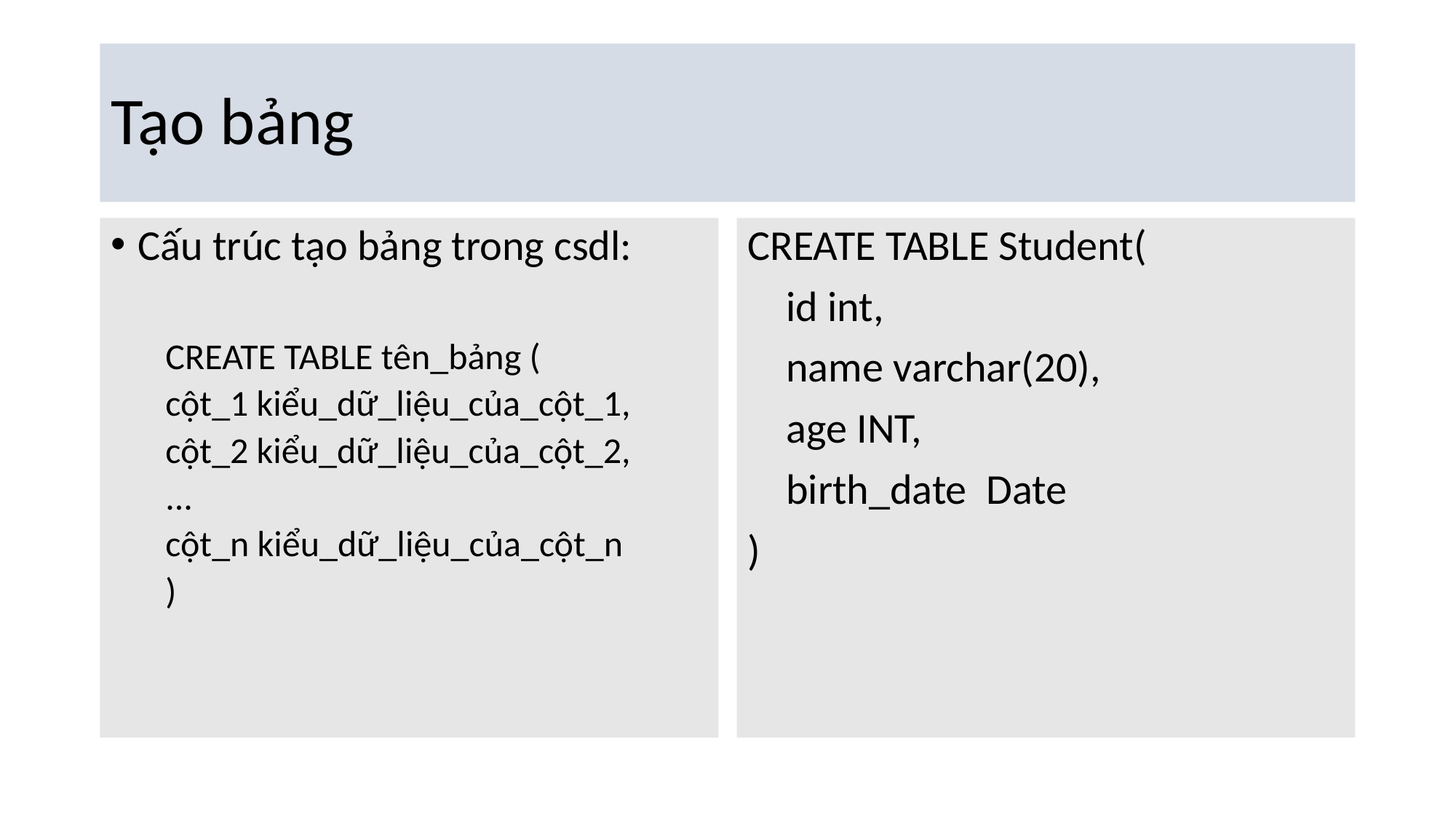

# Tạo bảng
Cấu trúc tạo bảng trong csdl:

CREATE TABLE tên_bảng (
cột_1 kiểu_dữ_liệu_của_cột_1,
cột_2 kiểu_dữ_liệu_của_cột_2,
...
cột_n kiểu_dữ_liệu_của_cột_n
)
CREATE TABLE Student(
    id int,
    name varchar(20),
    age INT,
    birth_date  Date
)